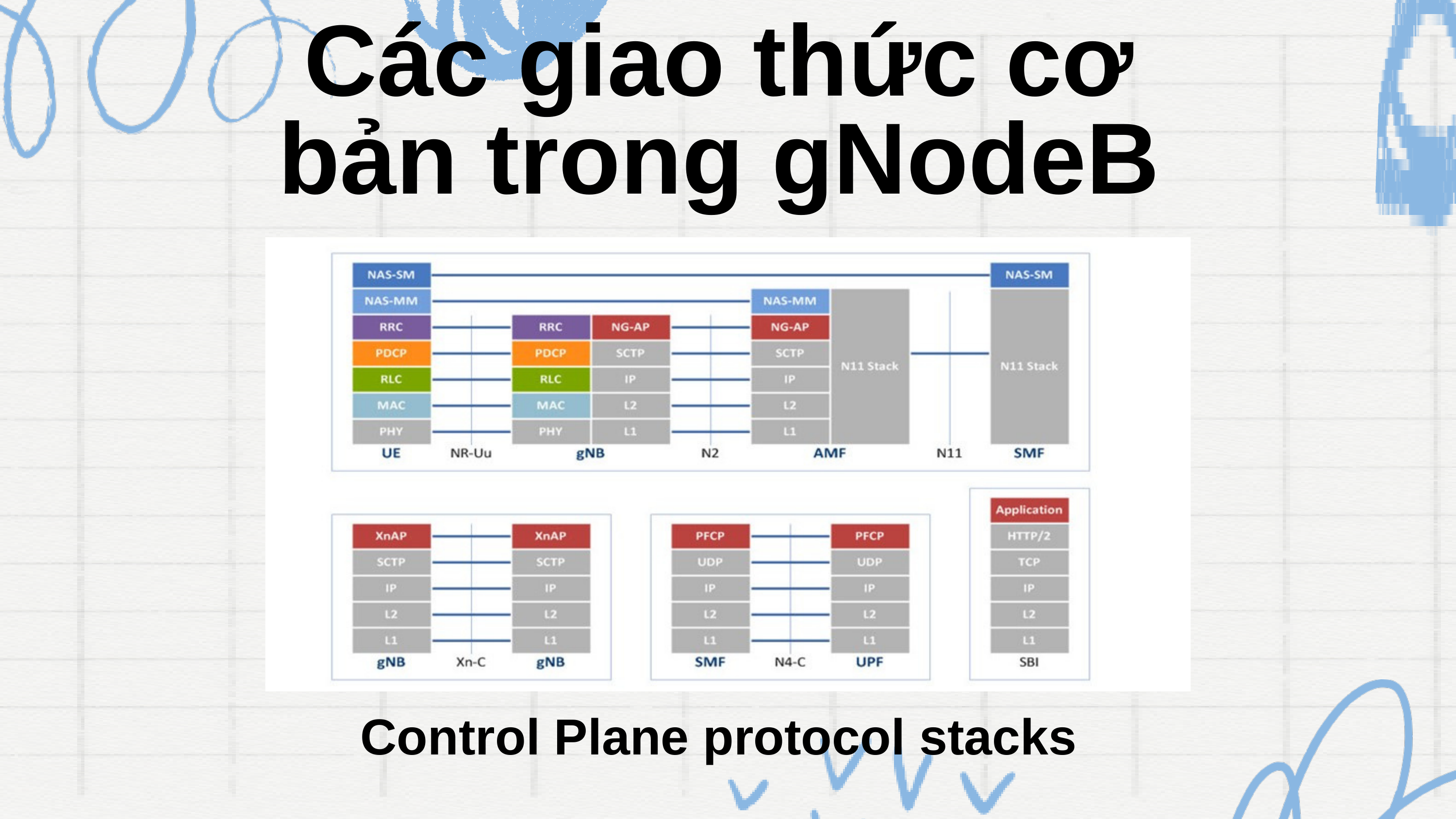

Các giao thức cơ bản trong gNodeB

Control Plane protocol stacks